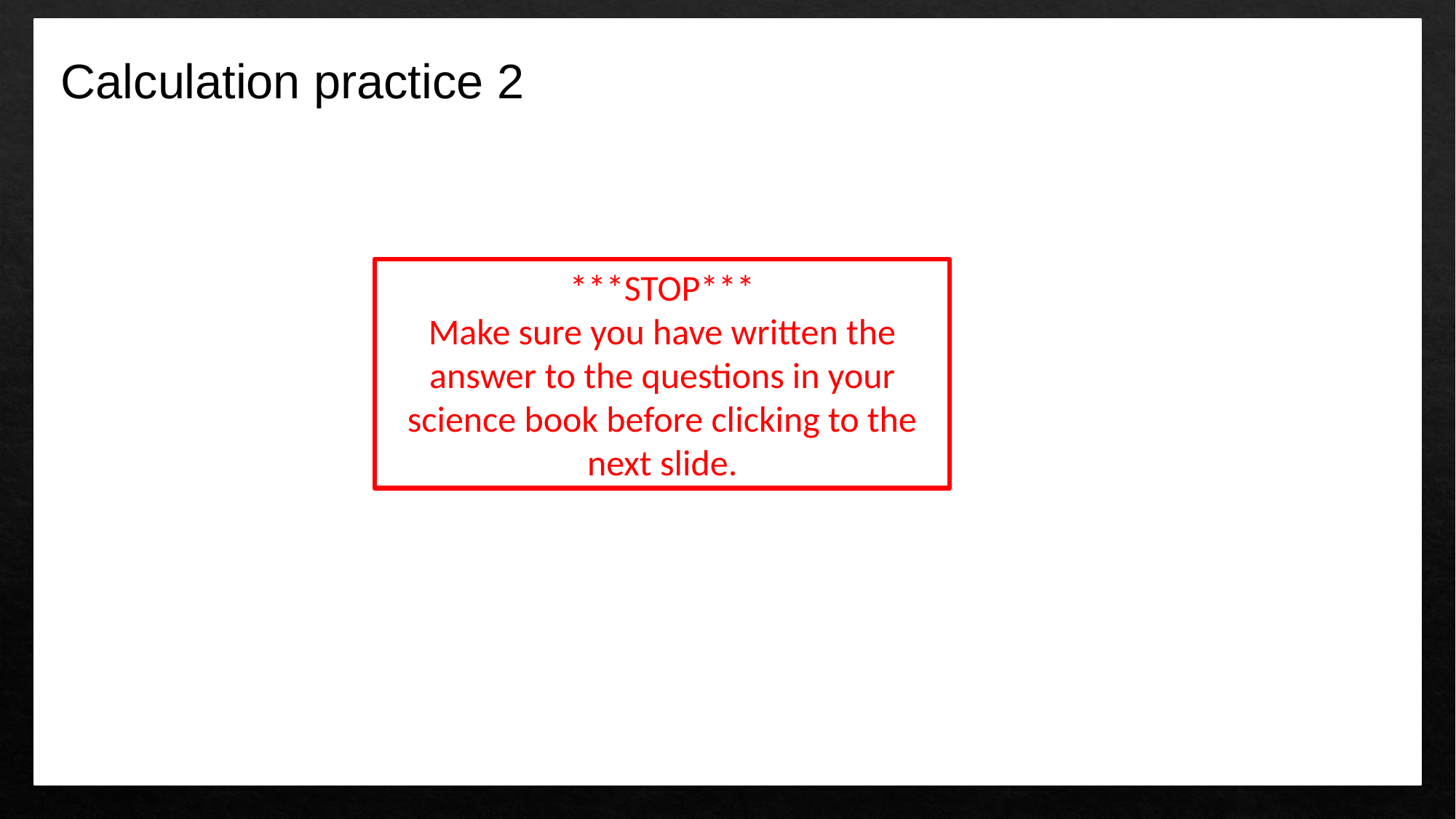

Calculation practice 2
***STOP***
Make sure you have written the answer to the questions in your science book before clicking to the next slide.